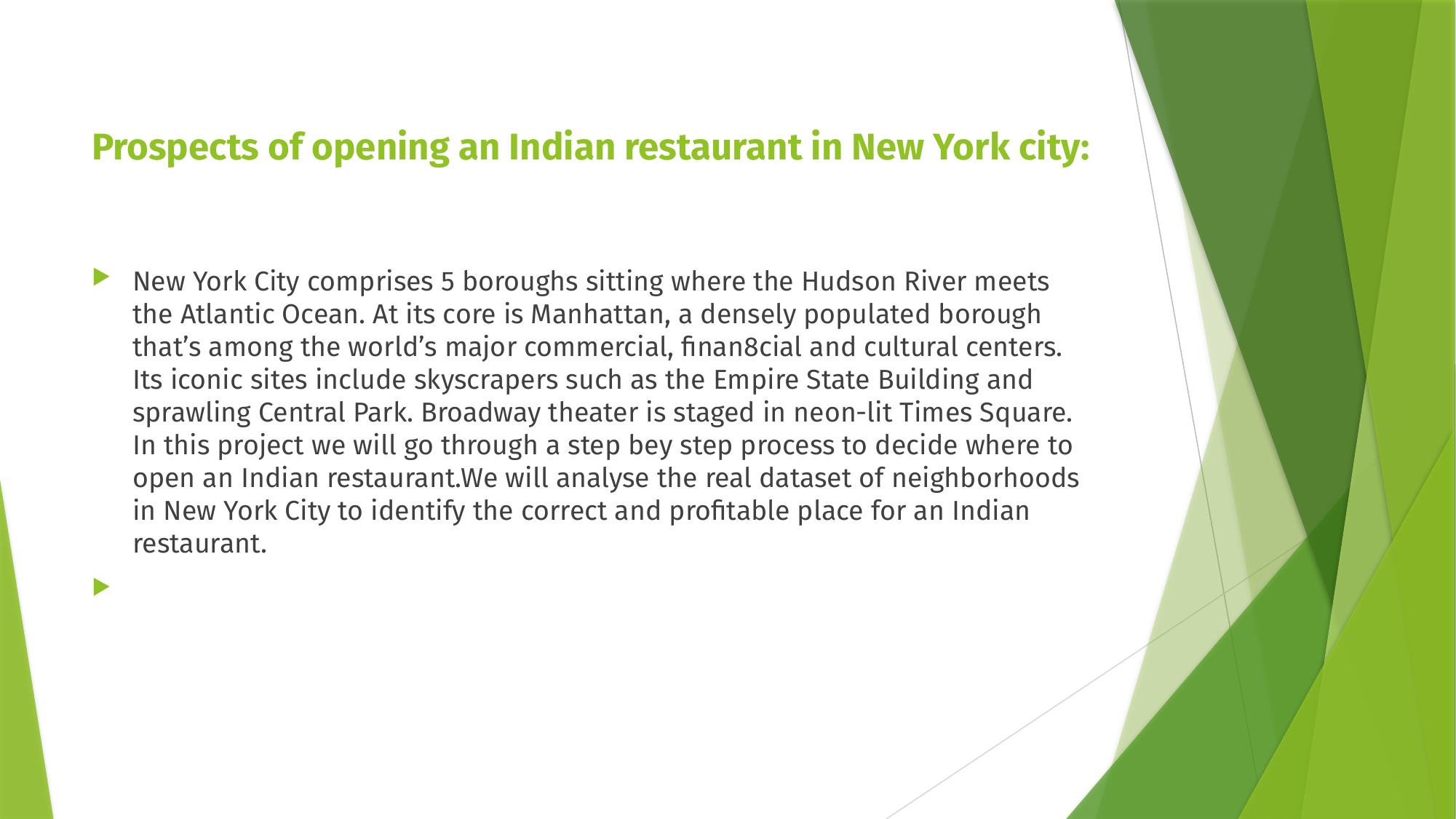

# Prospects of opening an Indian restaurant in New York city:
New York City comprises 5 boroughs sitting where the Hudson River meets the Atlantic Ocean. At its core is Manhattan, a densely populated borough that’s among the world’s major commercial, finan8cial and cultural centers. Its iconic sites include skyscrapers such as the Empire State Building and sprawling Central Park. Broadway theater is staged in neon-lit Times Square. In this project we will go through a step bey step process to decide where to open an Indian restaurant.We will analyse the real dataset of neighborhoods in New York City to identify the correct and profitable place for an Indian restaurant.